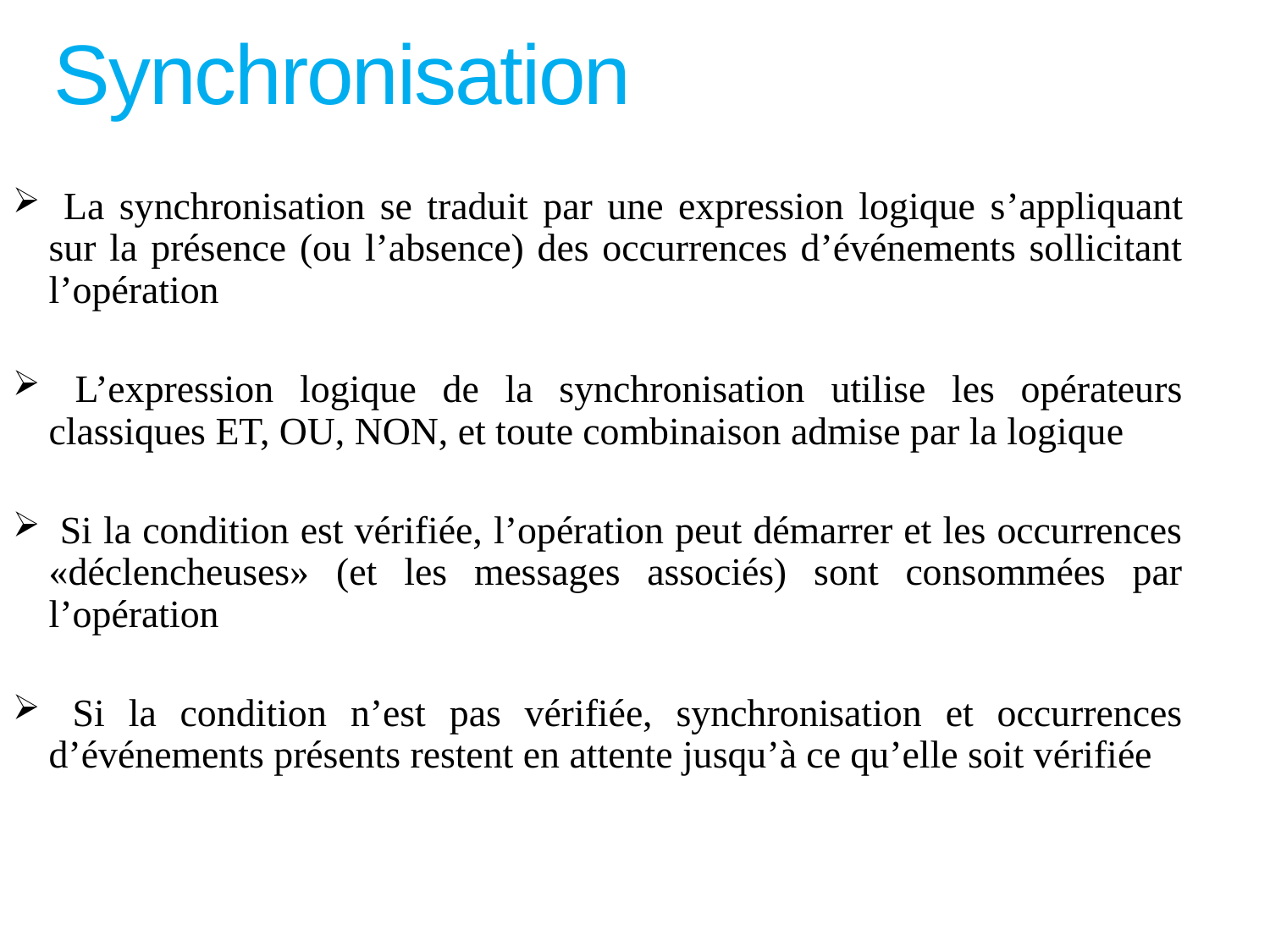

# Synchronisation
 La synchronisation se traduit par une expression logique s’appliquant sur la présence (ou l’absence) des occurrences d’événements sollicitant l’opération

 L’expression logique de la synchronisation utilise les opérateurs classiques ET, OU, NON, et toute combinaison admise par la logique

 Si la condition est vérifiée, l’opération peut démarrer et les occurrences «déclencheuses» (et les messages associés) sont consommées par l’opération

 Si la condition n’est pas vérifiée, synchronisation et occurrences d’événements présents restent en attente jusqu’à ce qu’elle soit vérifiée